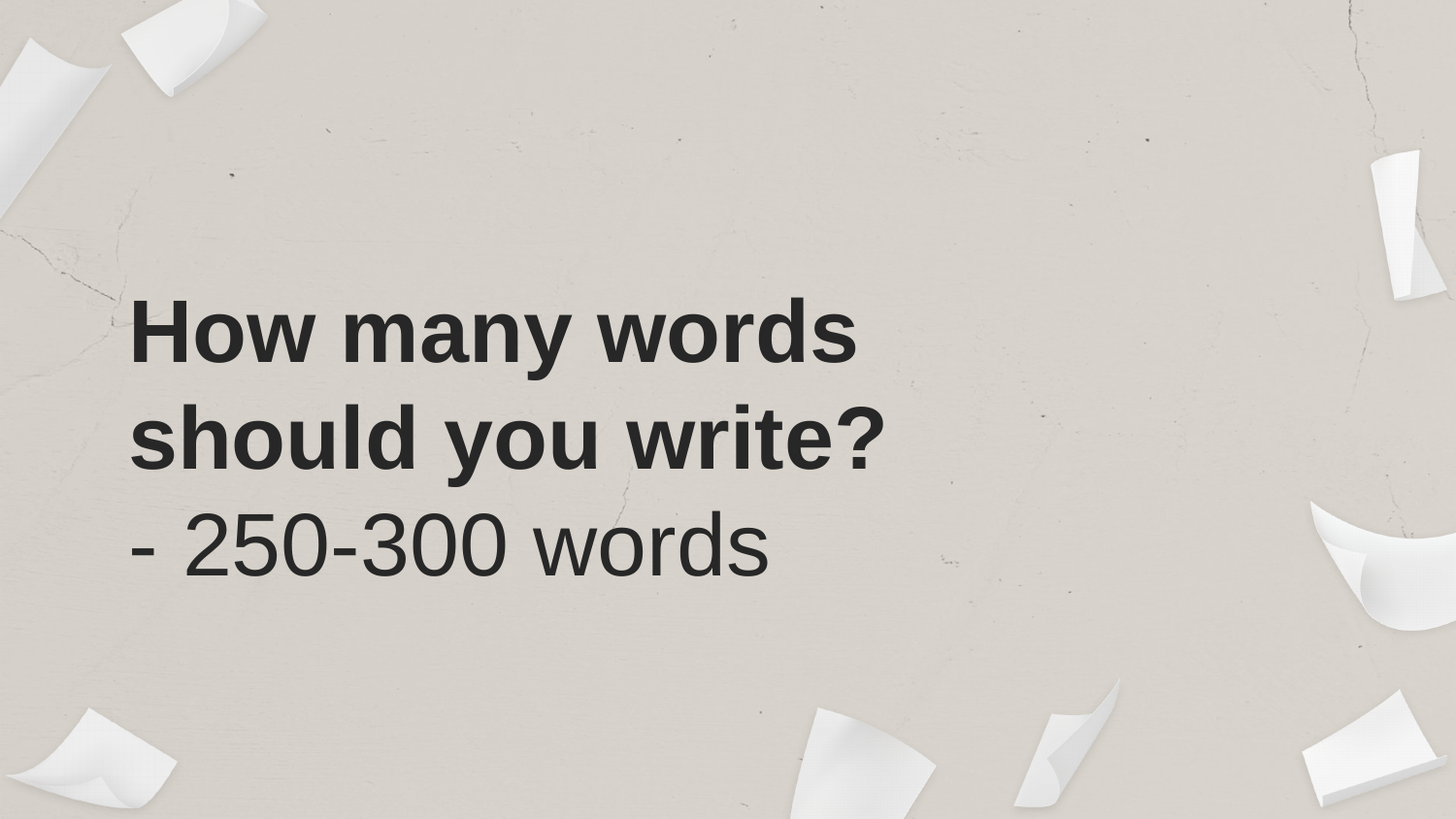

# How many words should you write? - 250-300 words